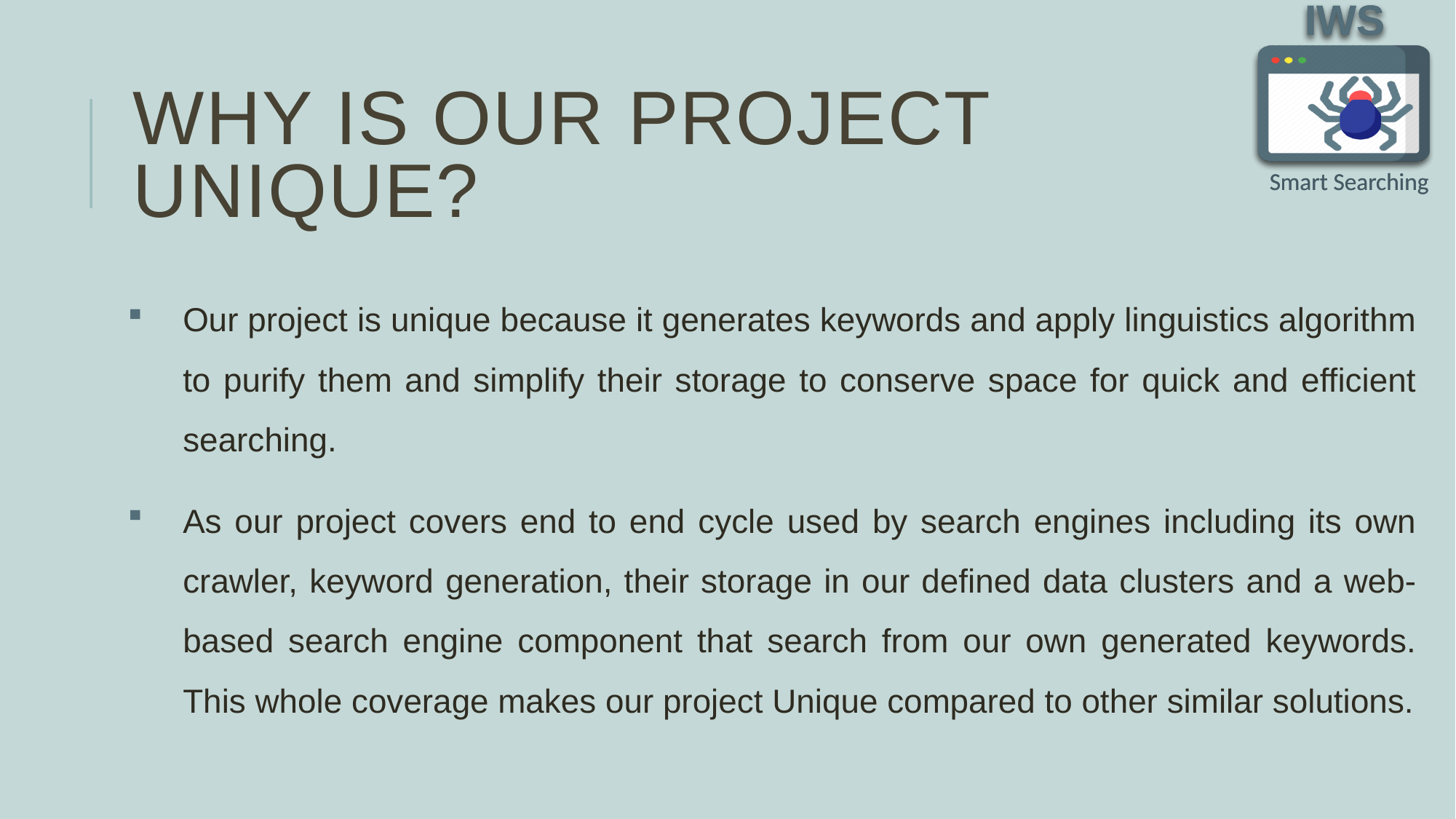

# Why is our project unique?
Our project is unique because it generates keywords and apply linguistics algorithm to purify them and simplify their storage to conserve space for quick and efficient searching.
As our project covers end to end cycle used by search engines including its own crawler, keyword generation, their storage in our defined data clusters and a web-based search engine component that search from our own generated keywords. This whole coverage makes our project Unique compared to other similar solutions.